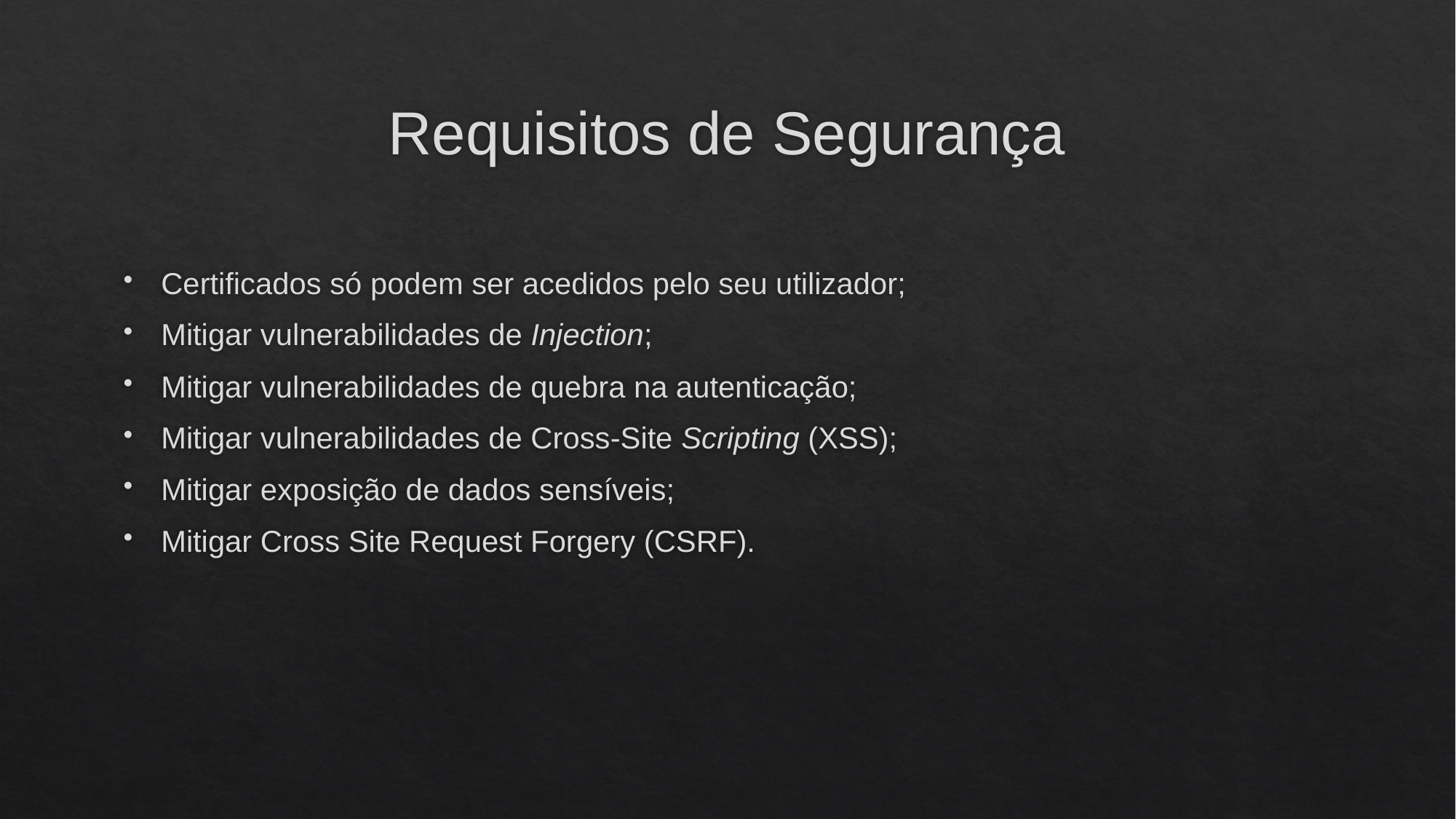

# Requisitos de Segurança

Certificados só podem ser acedidos pelo seu utilizador;
Mitigar vulnerabilidades de Injection;
Mitigar vulnerabilidades de quebra na autenticação;
Mitigar vulnerabilidades de Cross-Site Scripting (XSS);
Mitigar exposição de dados sensíveis;
Mitigar Cross Site Request Forgery (CSRF).